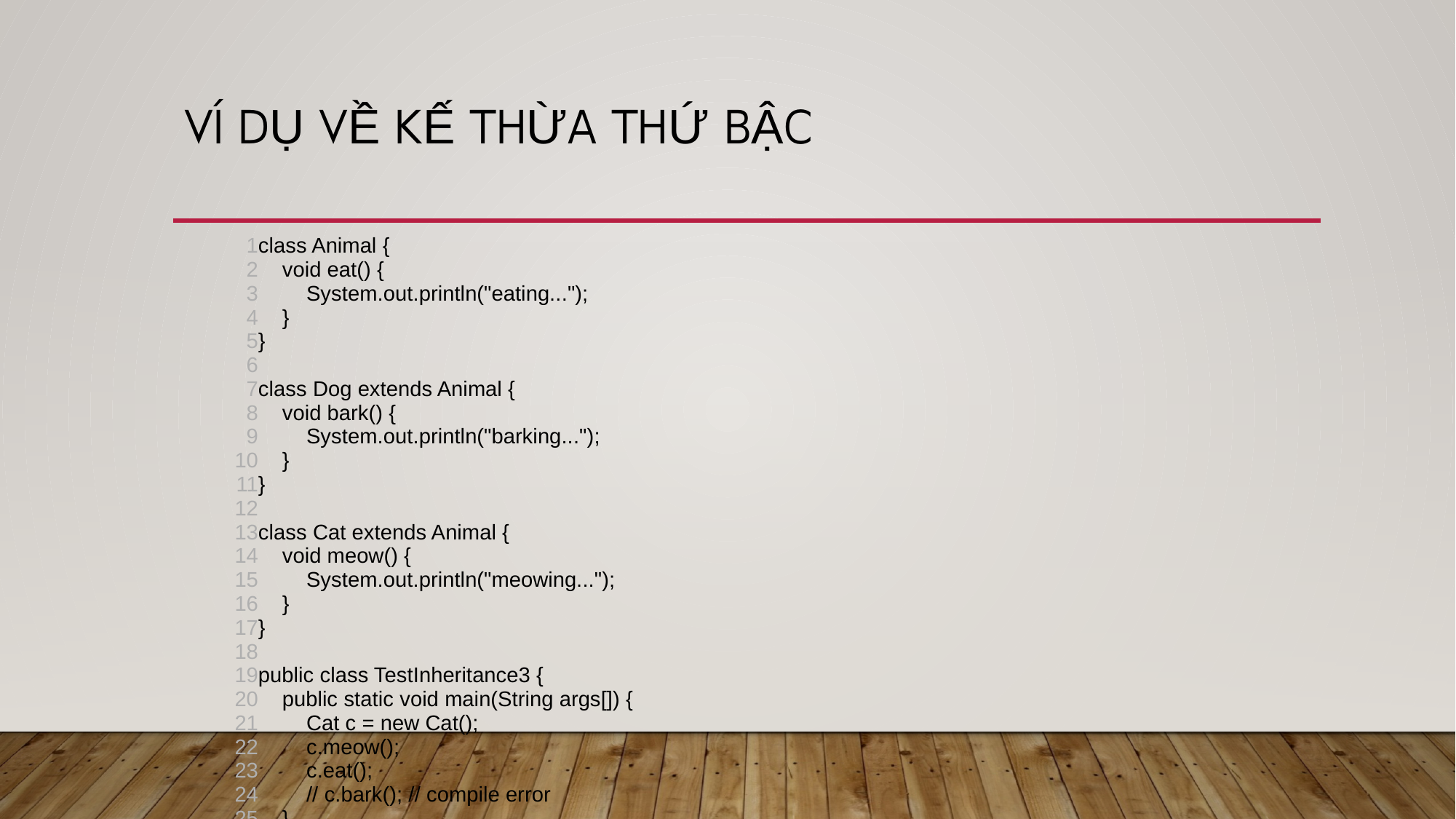

# Ví dụ về kế thừa thứ bậc
| 1 2 3 4 5 6 7 8 9 10 11 12 13 14 15 16 17 18 19 20 21 22 23 24 25 26 | class Animal {     void eat() {         System.out.println("eating...");     } }   class Dog extends Animal {     void bark() {         System.out.println("barking...");     } }   class Cat extends Animal {     void meow() {         System.out.println("meowing...");     } }   public class TestInheritance3 {     public static void main(String args[]) {         Cat c = new Cat();         c.meow();         c.eat();         // c.bark(); // compile error     } } |
| --- | --- |